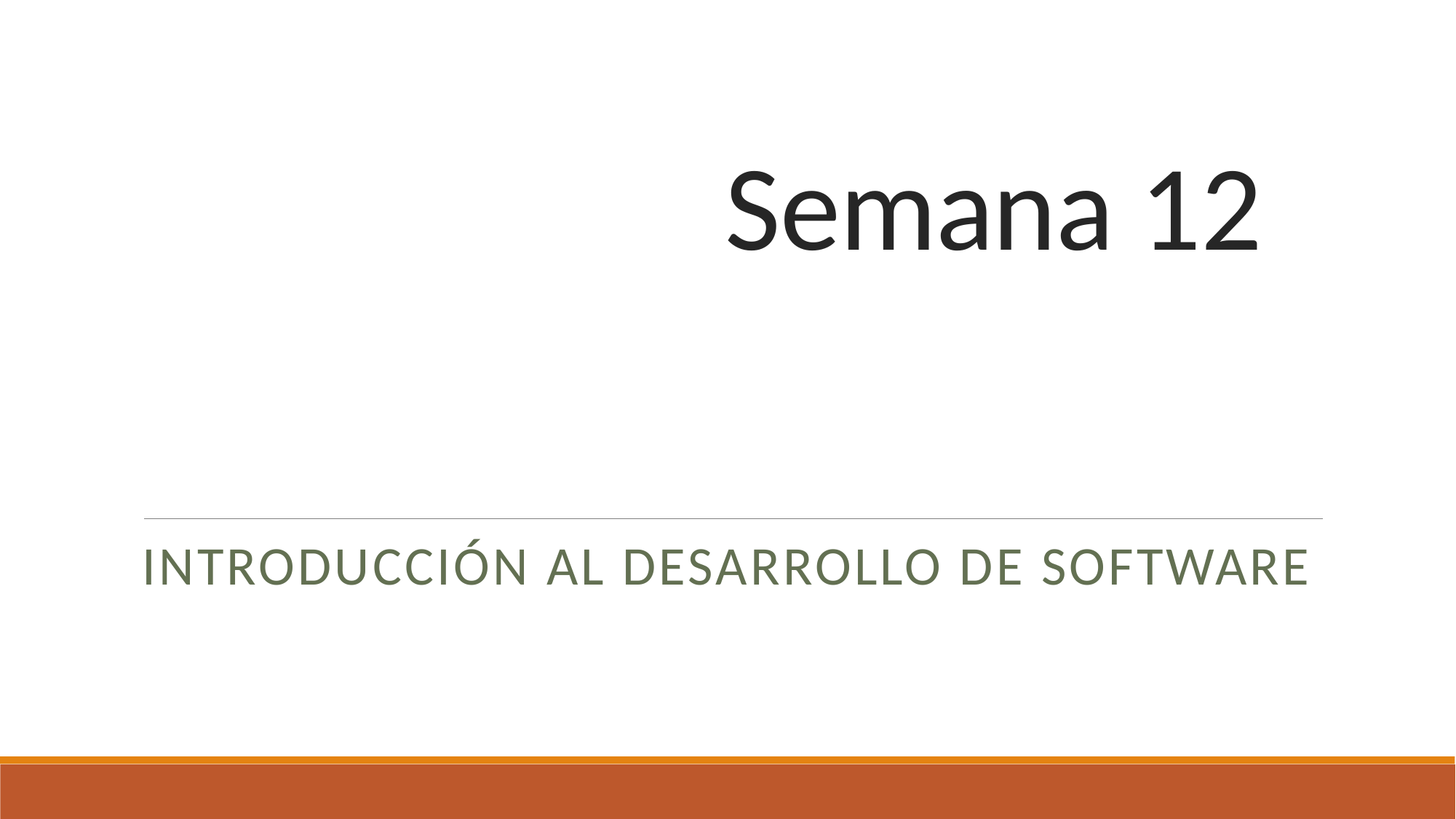

# Semana 12
Introducción al Desarrollo de Software